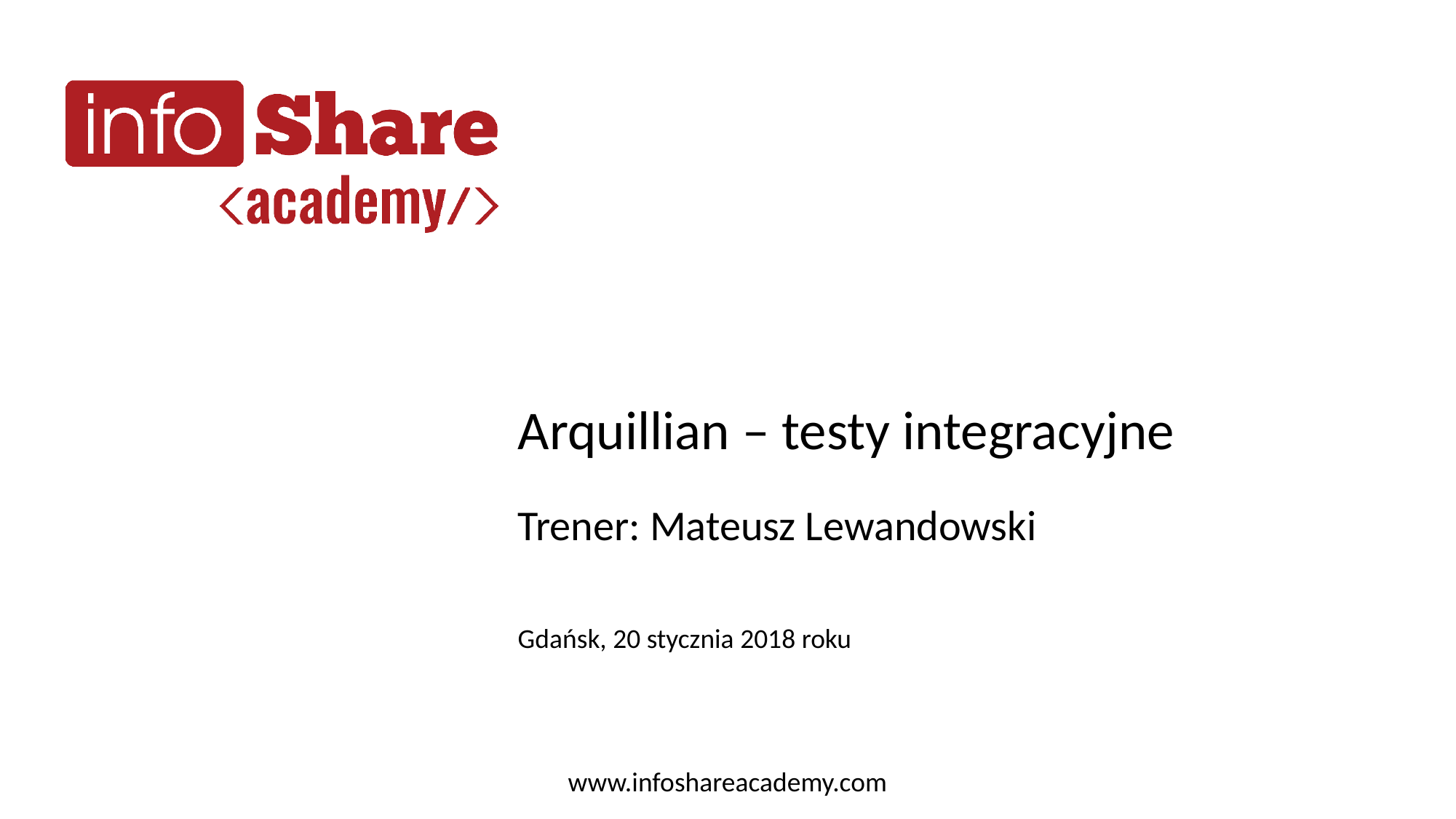

Trener: Mateusz Lewandowski
Gdańsk, 20 stycznia 2018 roku
www.infoshareacademy.com